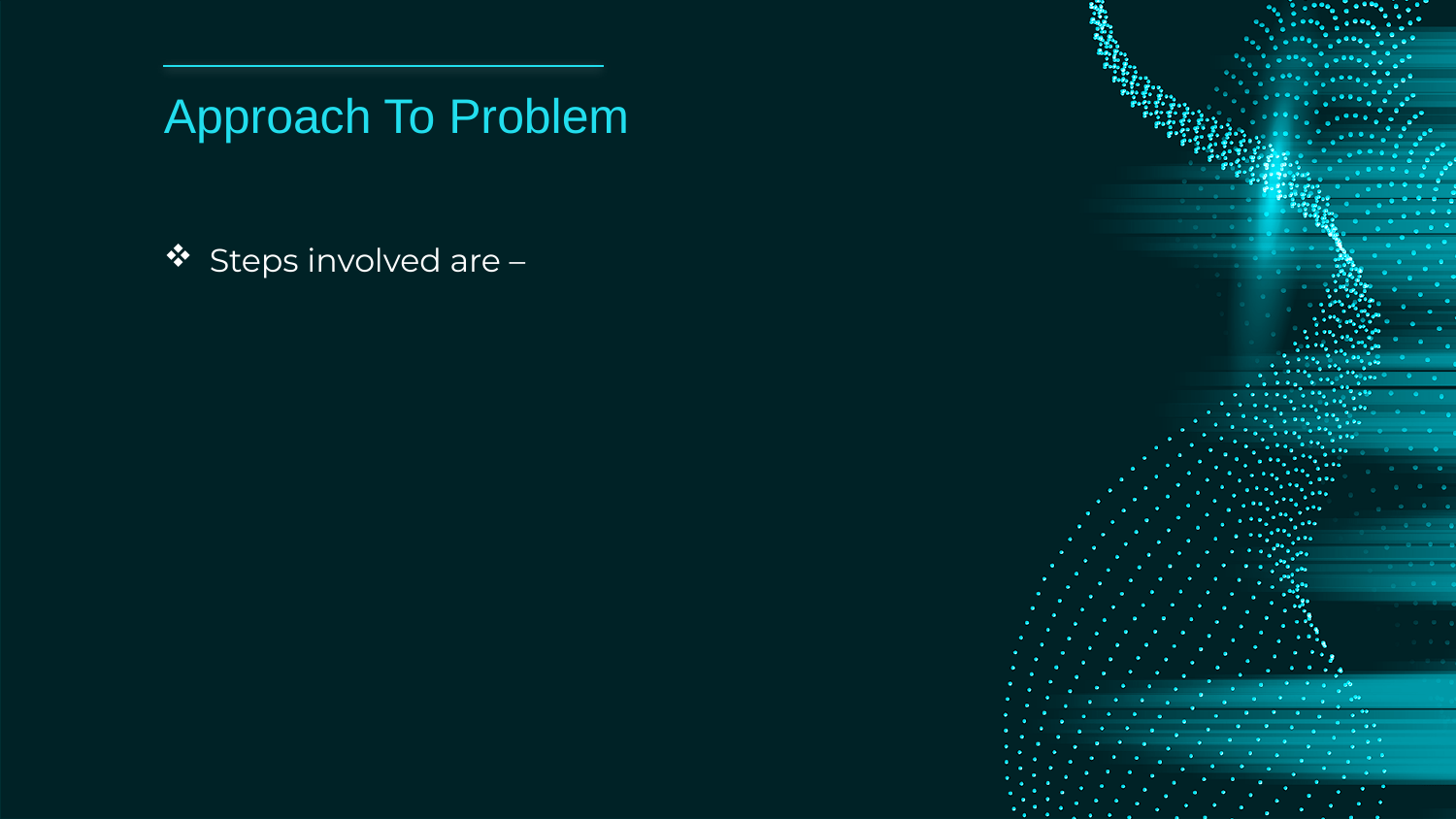

# Approach To Problem
Steps involved are –